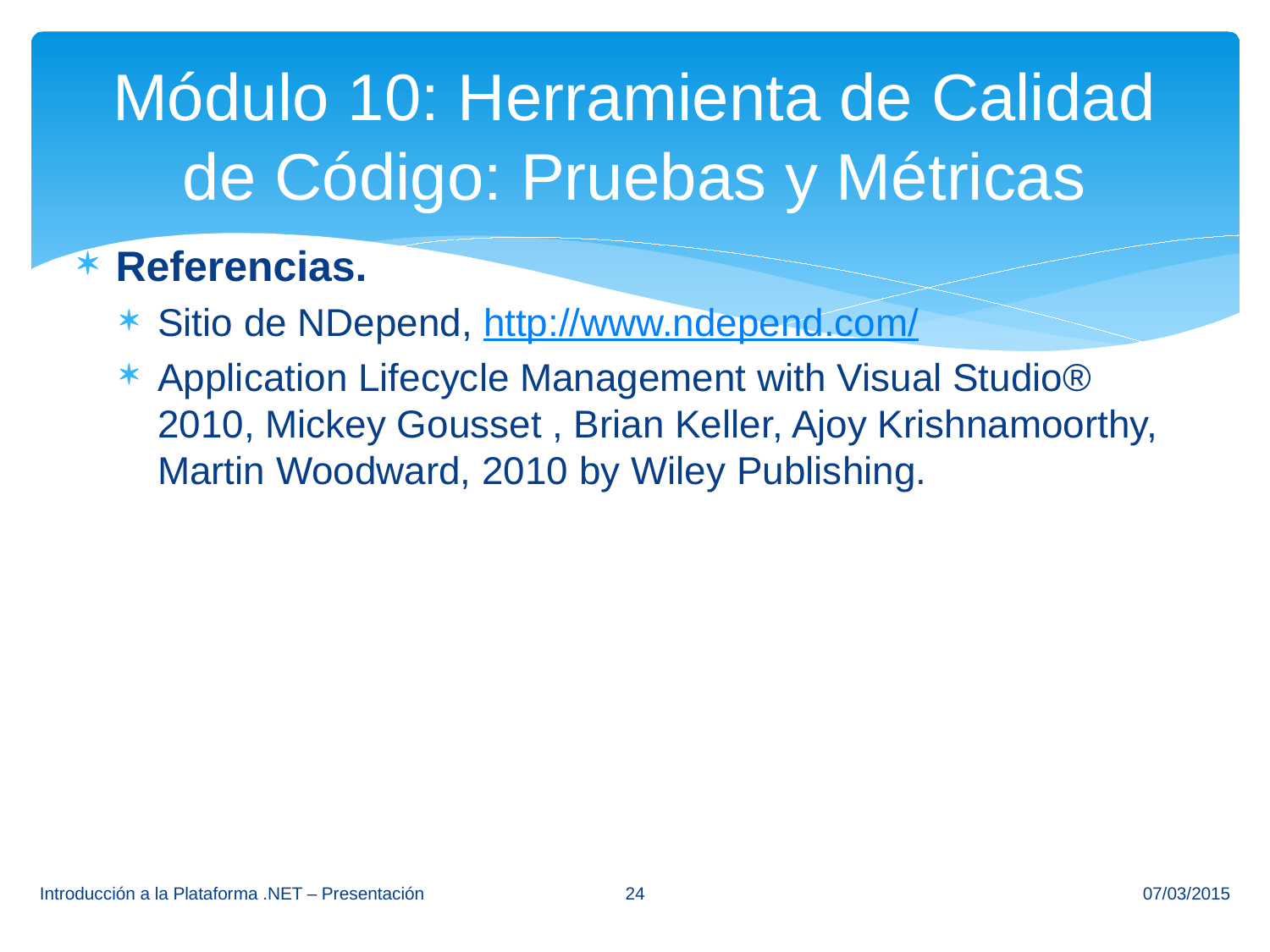

# Módulo 10: Herramienta de Calidad de Código: Pruebas y Métricas
Referencias.
Sitio de NDepend, http://www.ndepend.com/
Application Lifecycle Management with Visual Studio® 2010, Mickey Gousset , Brian Keller, Ajoy Krishnamoorthy, Martin Woodward, 2010 by Wiley Publishing.

24
Introducción a la Plataforma .NET – Presentación
07/03/2015